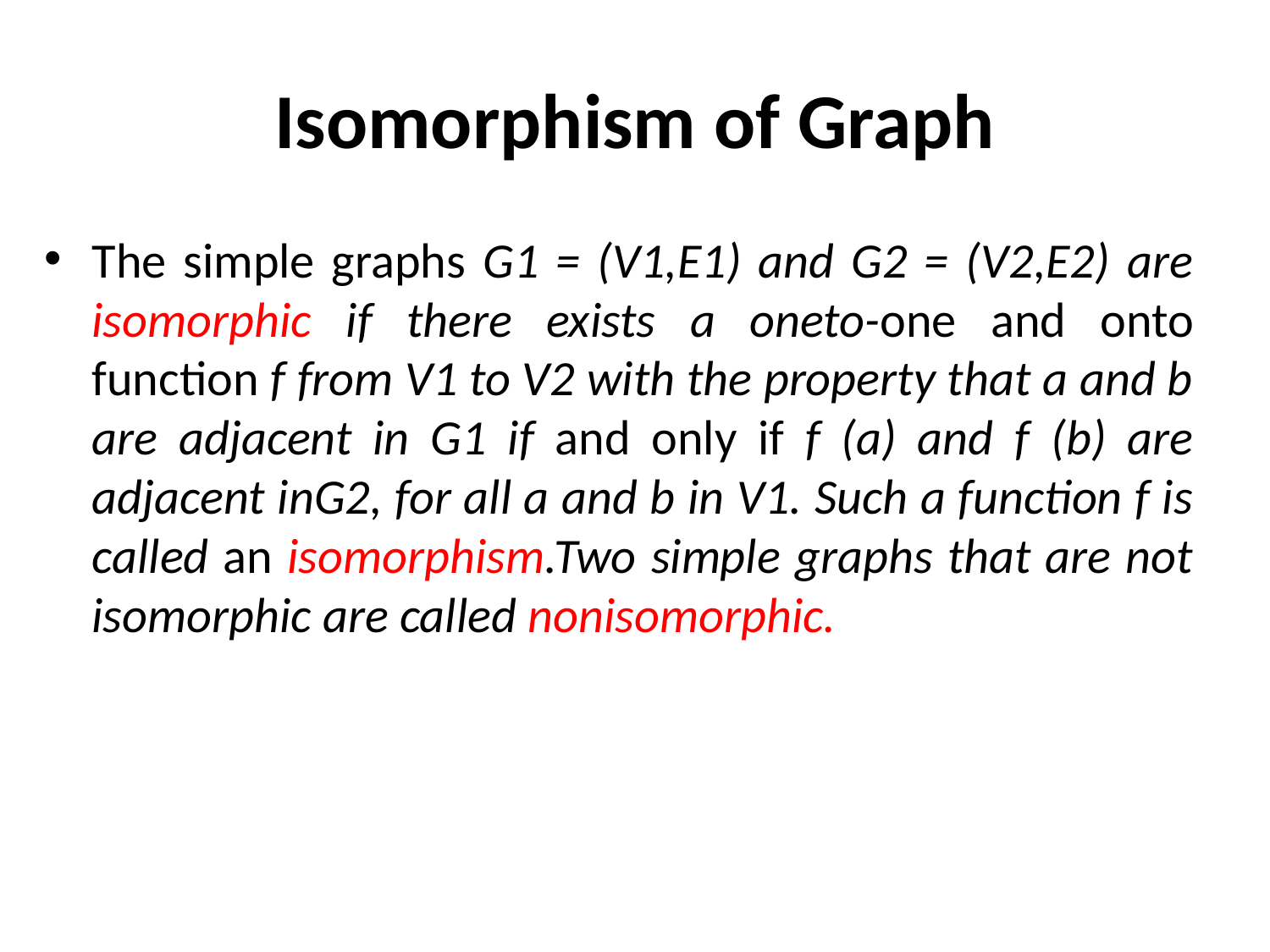

# Isomorphism of Graph
The simple graphs G1 = (V1,E1) and G2 = (V2,E2) are isomorphic if there exists a oneto-one and onto function f from V1 to V2 with the property that a and b are adjacent in G1 if and only if f (a) and f (b) are adjacent inG2, for all a and b in V1. Such a function f is called an isomorphism.Two simple graphs that are not isomorphic are called nonisomorphic.